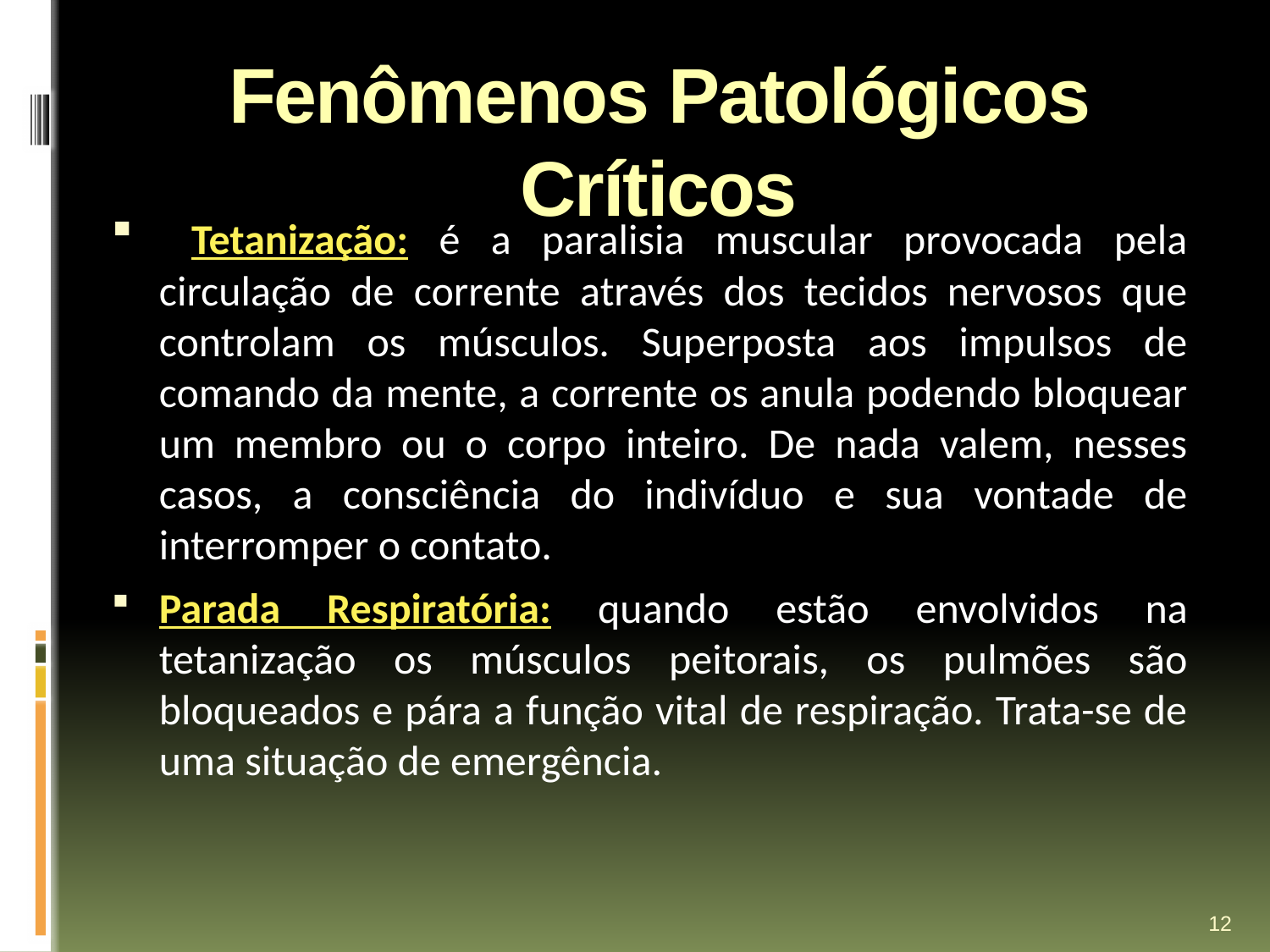

# Fenômenos Patológicos Críticos
 Tetanização: é a paralisia muscular provocada pela circulação de corrente através dos tecidos nervosos que controlam os músculos. Superposta aos impulsos de comando da mente, a corrente os anula podendo bloquear um membro ou o corpo inteiro. De nada valem, nesses casos, a consciência do indivíduo e sua vontade de interromper o contato.
Parada Respiratória: quando estão envolvidos na tetanização os músculos peitorais, os pulmões são bloqueados e pára a função vital de respiração. Trata-se de uma situação de emergência.

12